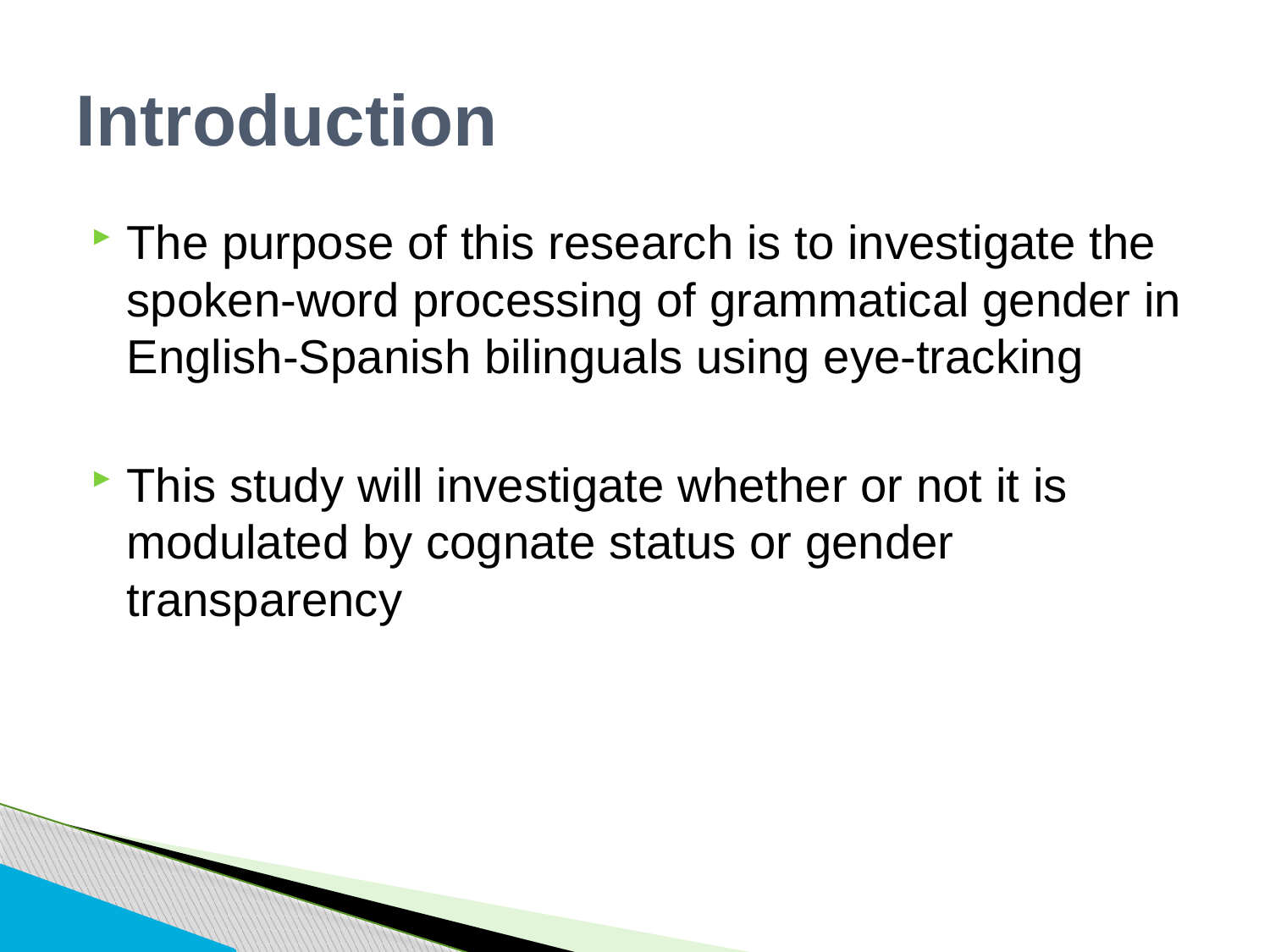

# Introduction
The purpose of this research is to investigate the spoken-word processing of grammatical gender in English-Spanish bilinguals using eye-tracking

This study will investigate whether or not it is modulated by cognate status or gender transparency